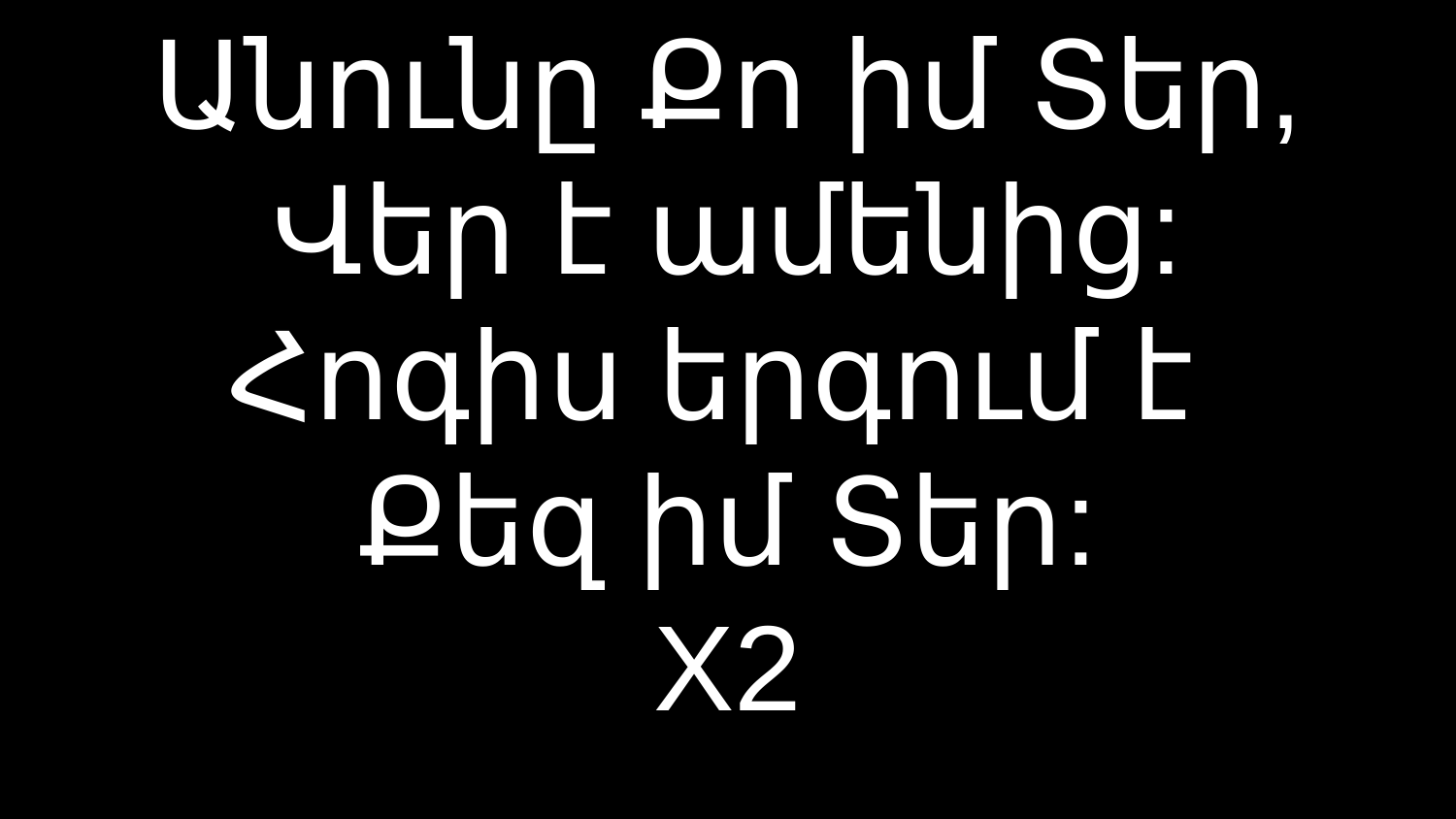

# Անունը Քո իմ Տեր, Վեր է ամենից: Հոգիս երգում է Քեզ իմ Տեր: X2